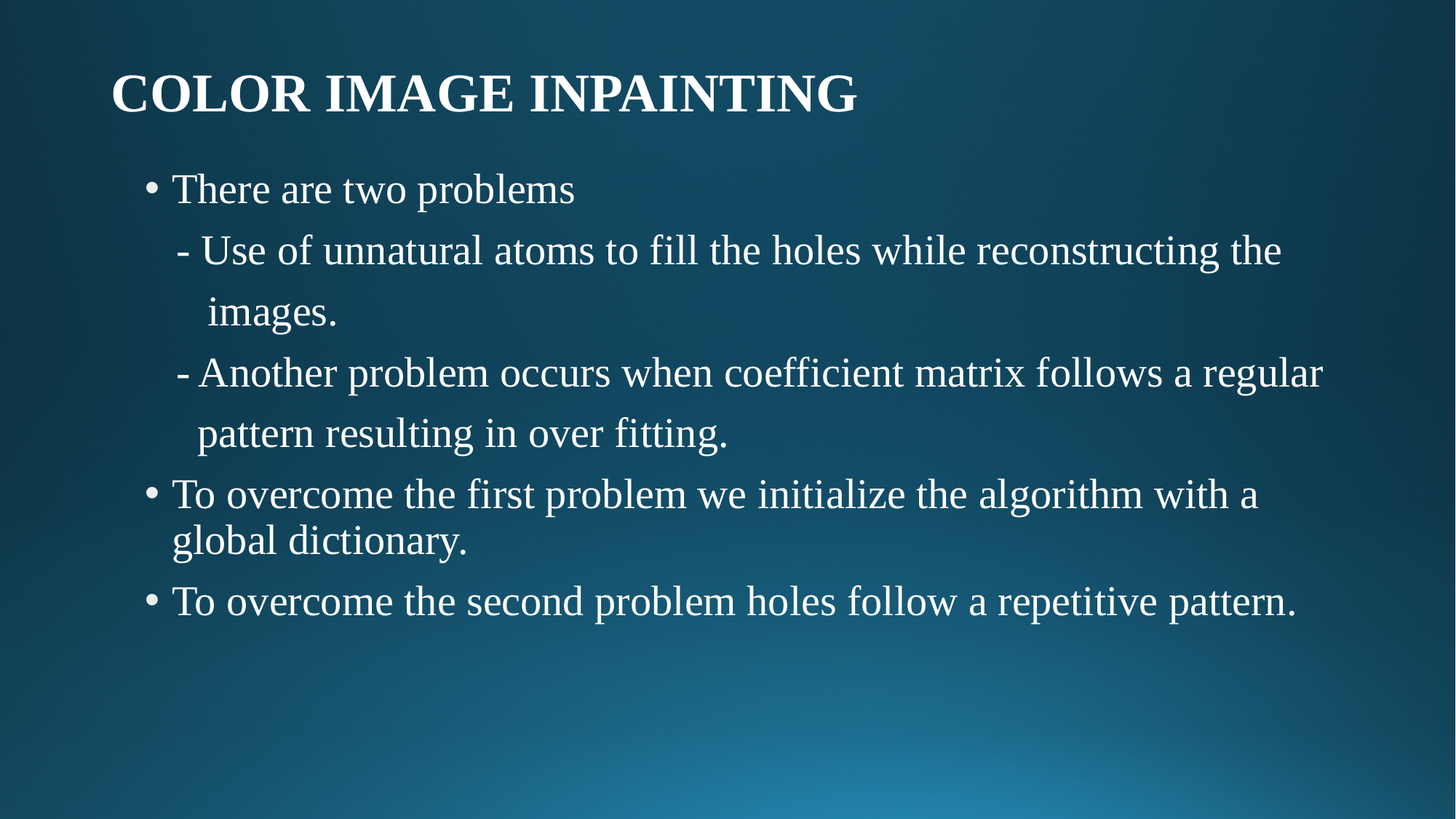

# COLOR IMAGE INPAINTING
There are two problems
   - Use of unnatural atoms to fill the holes while reconstructing the
      images.
   - Another problem occurs when coefficient matrix follows a regular
     pattern resulting in over fitting.
To overcome the first problem we initialize the algorithm with a global dictionary.
To overcome the second problem holes follow a repetitive pattern.